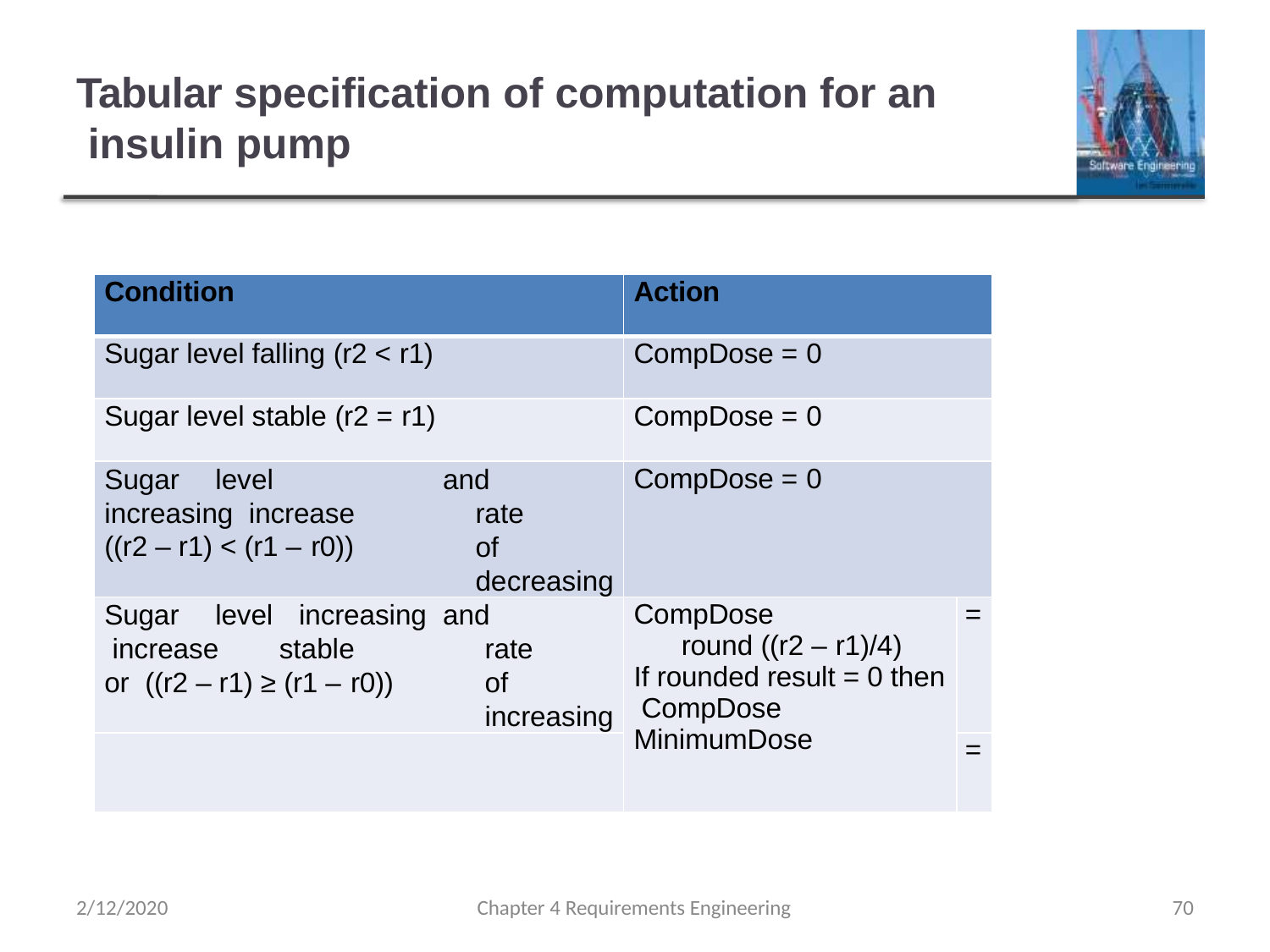

# Tabular specification of computation for an  insulin pump
| Condition |  | Action |  |
| --- | --- | --- | --- |
| Sugar level falling (r2 < r1) |  | CompDose = 0 |  |
| Sugar level stable (r2 = r1) |  | CompDose = 0 |  |
| Sugar level increasing increase ((r2 – r1) < (r1 – r0)) | and rate of decreasing | CompDose = 0 |  |
| Sugar level increasing increase stable or ((r2 – r1) ≥ (r1 – r0)) | and rate of increasing | CompDose round ((r2 – r1)/4) If rounded result = 0 then CompDose MinimumDose | = |
|  |  |  | = |
2/12/2020
Chapter 4 Requirements Engineering
70